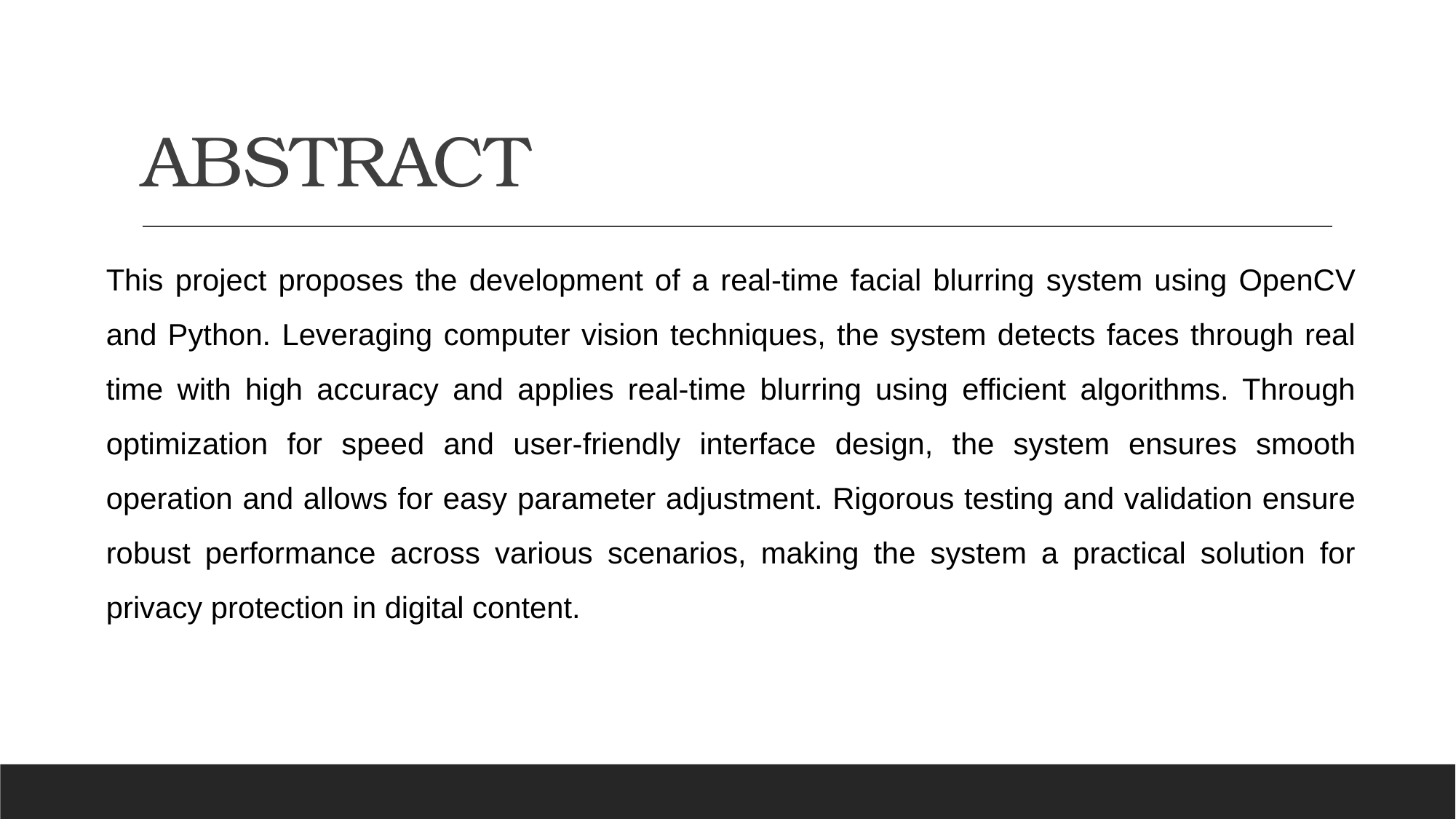

# ABSTRACT

This project proposes the development of a real-time facial blurring system using OpenCV and Python. Leveraging computer vision techniques, the system detects faces through real time with high accuracy and applies real-time blurring using efficient algorithms. Through optimization for speed and user-friendly interface design, the system ensures smooth operation and allows for easy parameter adjustment. Rigorous testing and validation ensure robust performance across various scenarios, making the system a practical solution for privacy protection in digital content.